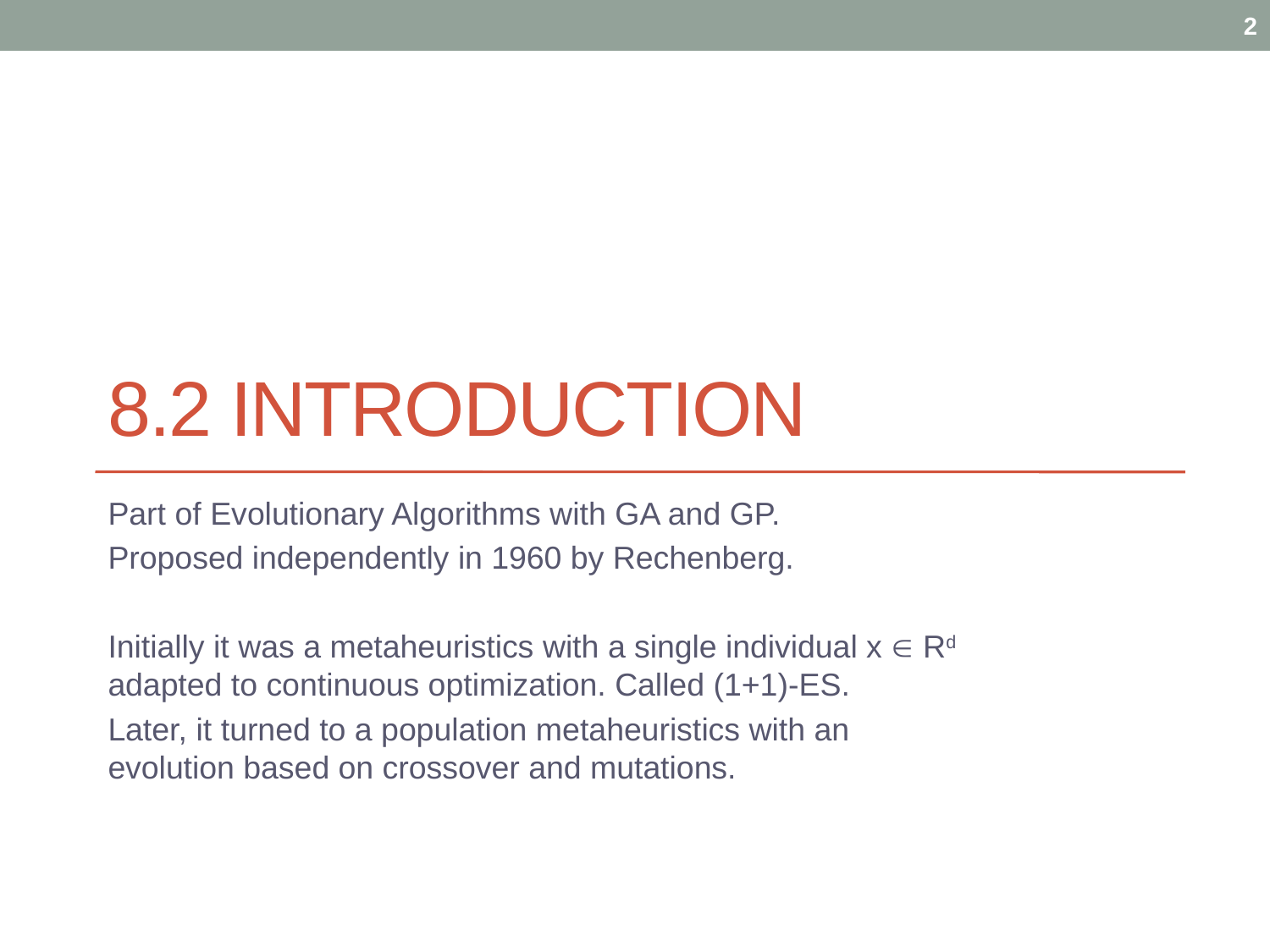

2
# 8.2 Introduction
Part of Evolutionary Algorithms with GA and GP.
Proposed independently in 1960 by Rechenberg.

Initially it was a metaheuristics with a single individual x ∈ Rd adapted to continuous optimization. Called (1+1)-ES.
Later, it turned to a population metaheuristics with an evolution based on crossover and mutations.